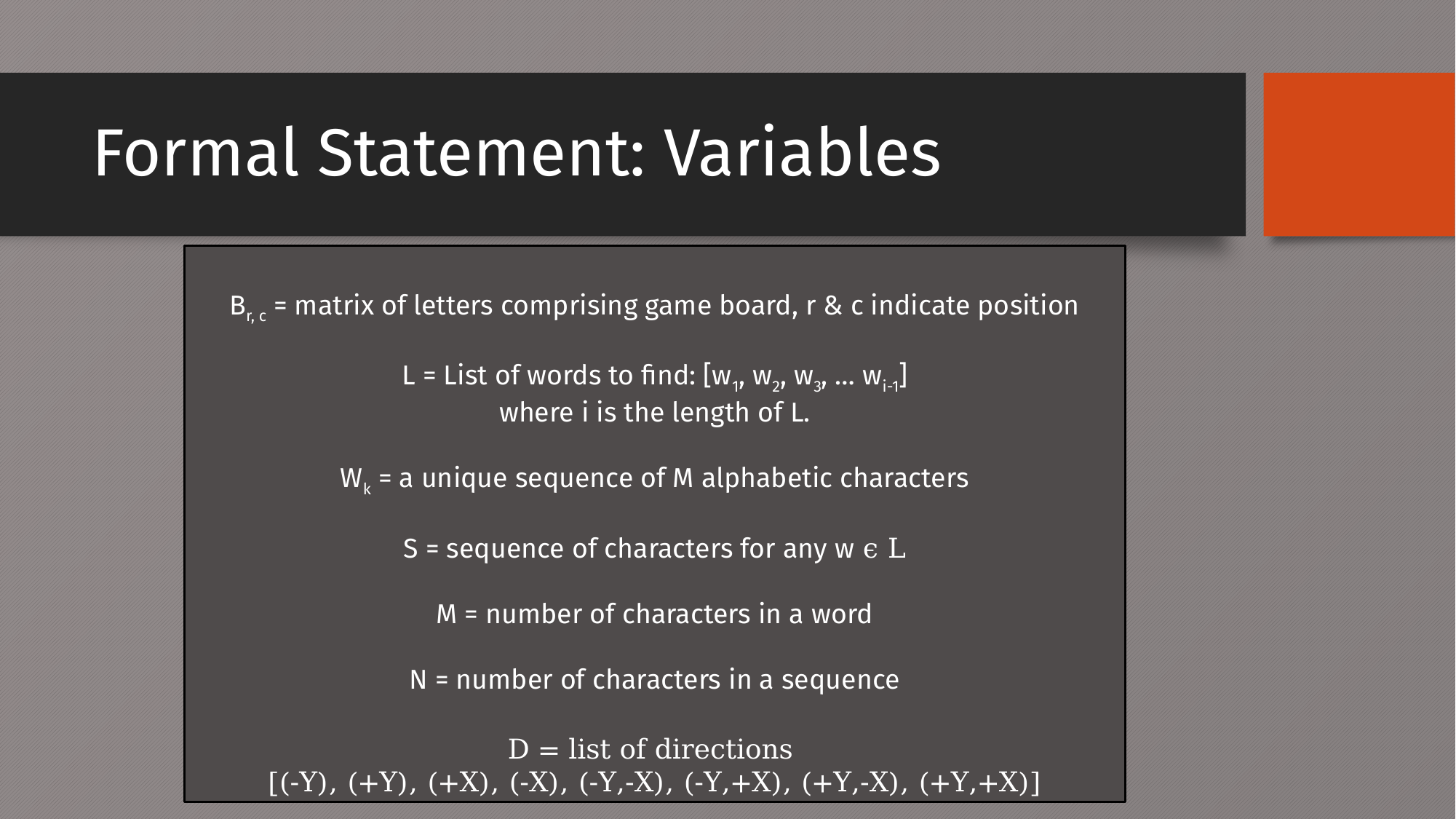

# Formal Statement: Variables

Br, c = matrix of letters comprising game board, r & c indicate position

L = List of words to find: [w1, w2, w3, … wi-1]
where i is the length of L.

Wk = a unique sequence of M alphabetic characters

S = sequence of characters for any w ϵ L

M = number of characters in a word

N = number of characters in a sequence

D = list of directions
[(-Y), (+Y), (+X), (-X), (-Y,-X), (-Y,+X), (+Y,-X), (+Y,+X)]